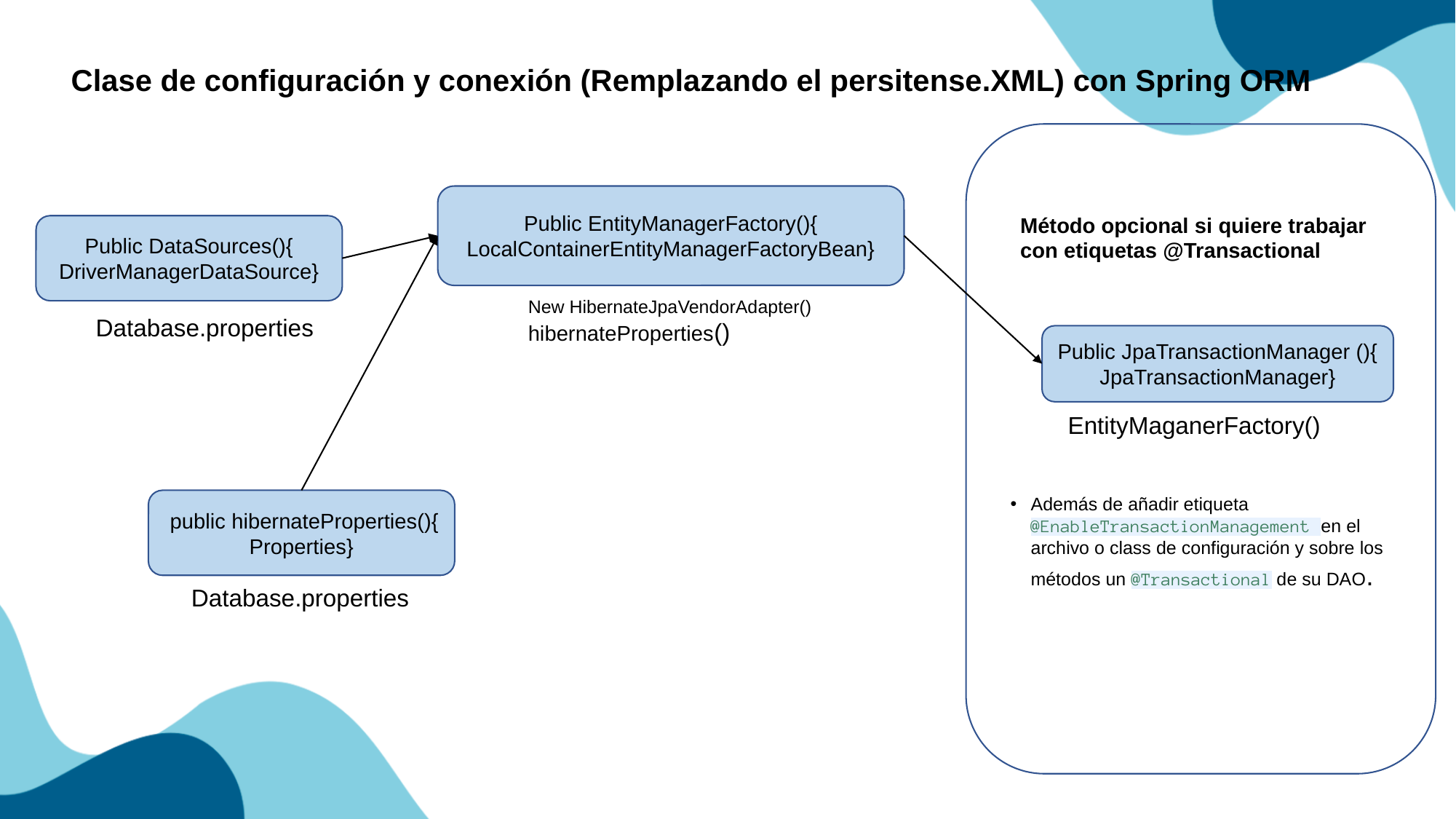

# Clase de configuración y conexión (Remplazando el persitense.XML) con Spring ORM

Public EntityManagerFactory(){
LocalContainerEntityManagerFactoryBean}
Método opcional si quiere trabajar con etiquetas @Transactional
Public DataSources(){
DriverManagerDataSource}
New HibernateJpaVendorAdapter()
hibernateProperties()
Database.properties
Public JpaTransactionManager (){
JpaTransactionManager}
EntityMaganerFactory()
Además de añadir etiqueta @EnableTransactionManagement en el archivo o class de configuración y sobre los métodos un @Transactional de su DAO.
 public hibernateProperties(){
Properties}
Database.properties